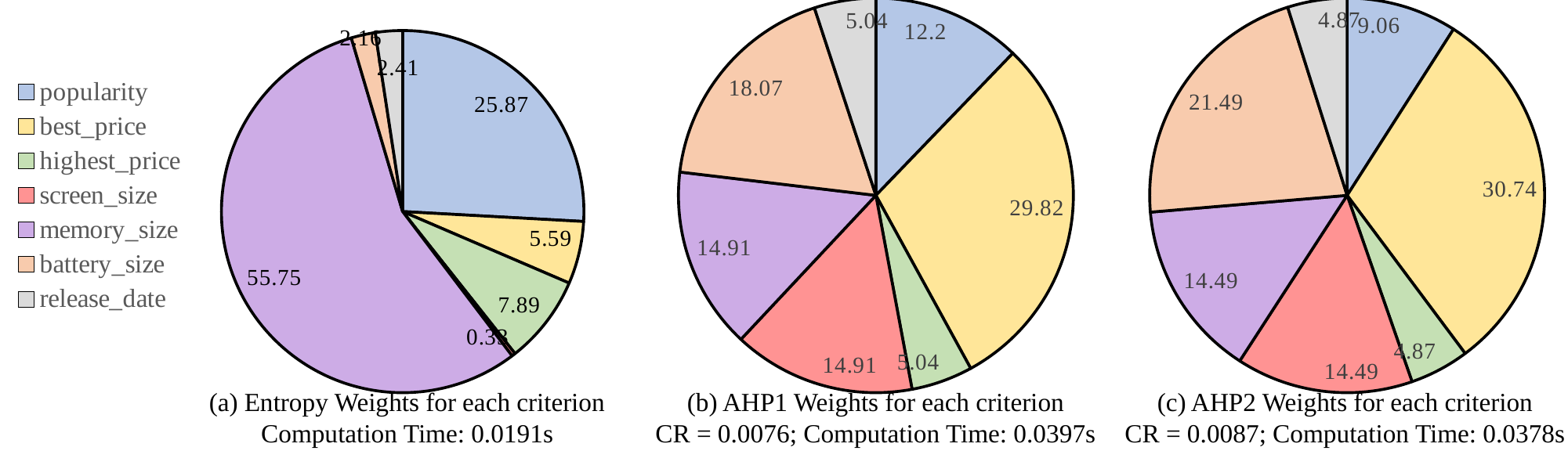

### Chart

| Category | Column1 |
|---|---|
| popularity | 25.87 |
| best_price | 5.59 |
| highest_price | 7.89 |
| screen_size | 0.33 |
| memory_size | 55.75 |
| battery_size | 2.16 |
| release_date | 2.41 |

### Chart

| Category | Column1 |
|---|---|
| popularity | 12.2 |
| best_price | 29.82 |
| highest_price | 5.04 |
| screen_size | 14.91 |
| memory_size | 14.91 |
| battery_size | 18.07 |
| release_date | 5.04 |

### Chart

| Category | Column1 |
|---|---|
| popularity | 9.06 |
| best_price | 30.74 |
| highest_price | 4.87 |
| screen_size | 14.49 |
| memory_size | 14.49 |
| battery_size | 21.49 |
| release_date | 4.87 |
(a) Entropy Weights for each criterion
Computation Time: 0.0191s
(c) AHP2 Weights for each criterion
CR = 0.0087; Computation Time: 0.0378s
(b) AHP1 Weights for each criterion
CR = 0.0076; Computation Time: 0.0397s